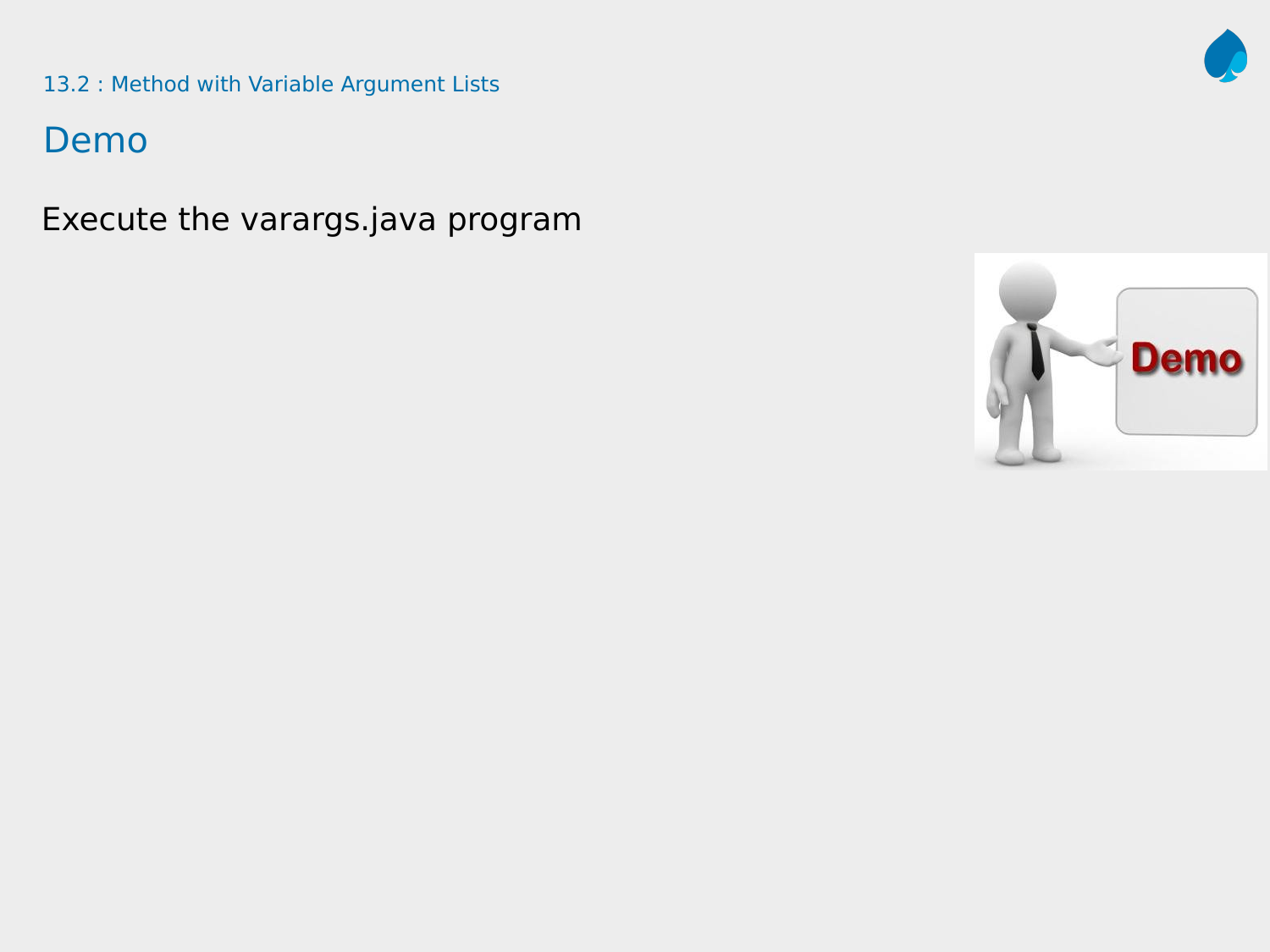

# 13.2 : Method with Variable Argument Lists Demo
Execute the varargs.java program